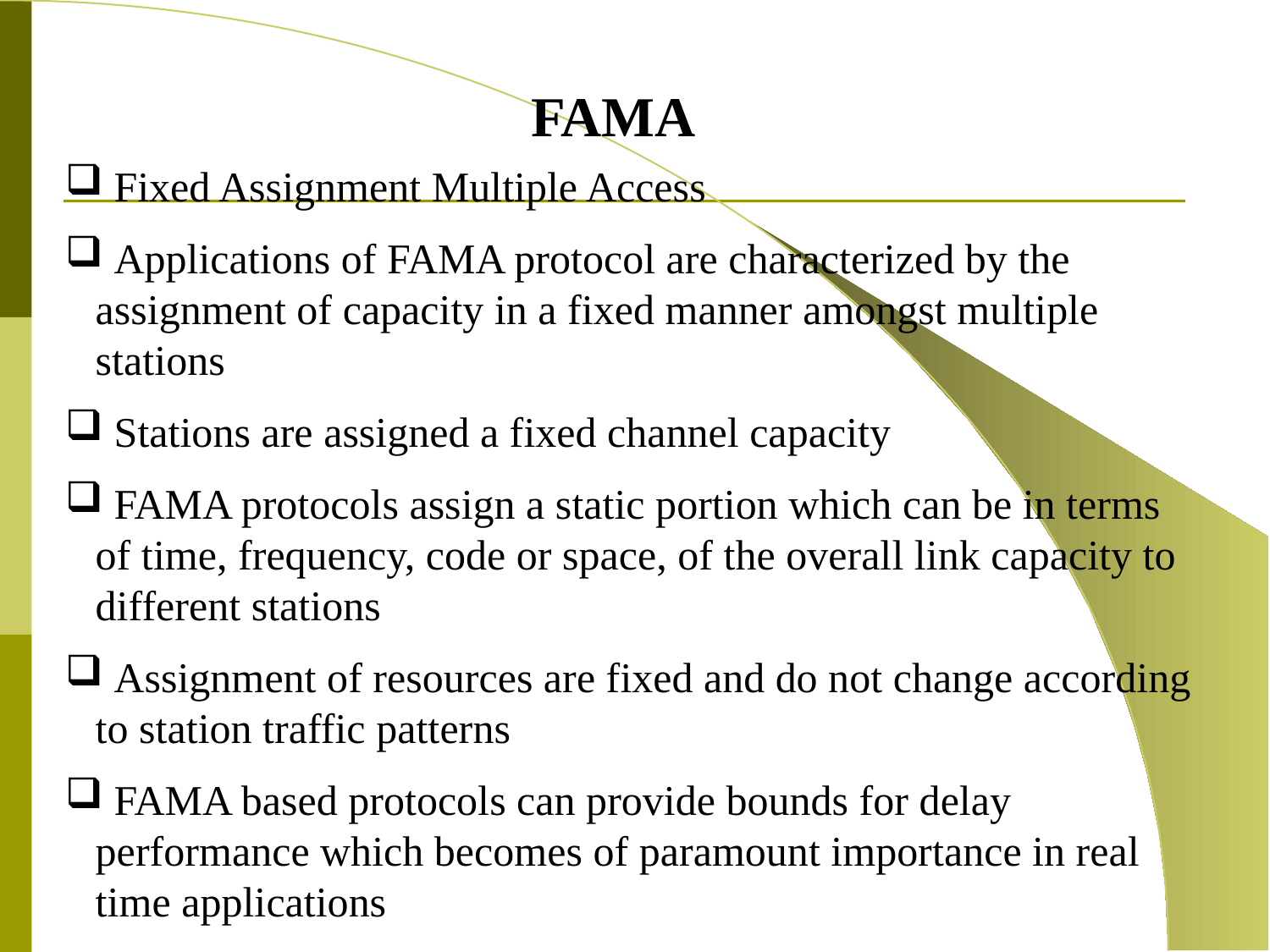

FAMA
 Fixed Assignment Multiple Access
 Applications of FAMA protocol are characterized by the assignment of capacity in a fixed manner amongst multiple stations
 Stations are assigned a fixed channel capacity
 FAMA protocols assign a static portion which can be in terms of time, frequency, code or space, of the overall link capacity to different stations
 Assignment of resources are fixed and do not change according to station traffic patterns
 FAMA based protocols can provide bounds for delay performance which becomes of paramount importance in real time applications